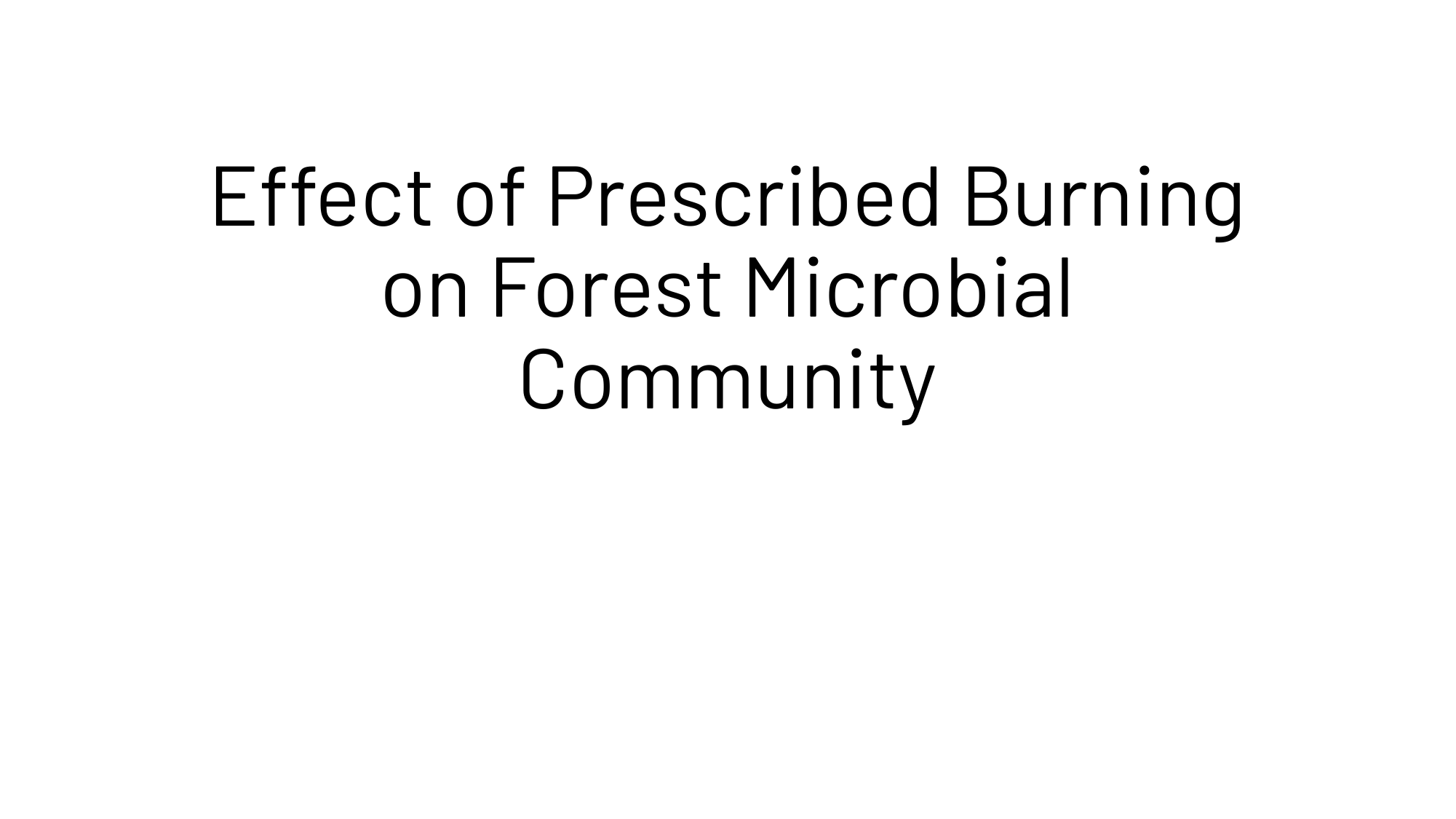

# Effect of Prescribed Burning on Forest Microbial Community